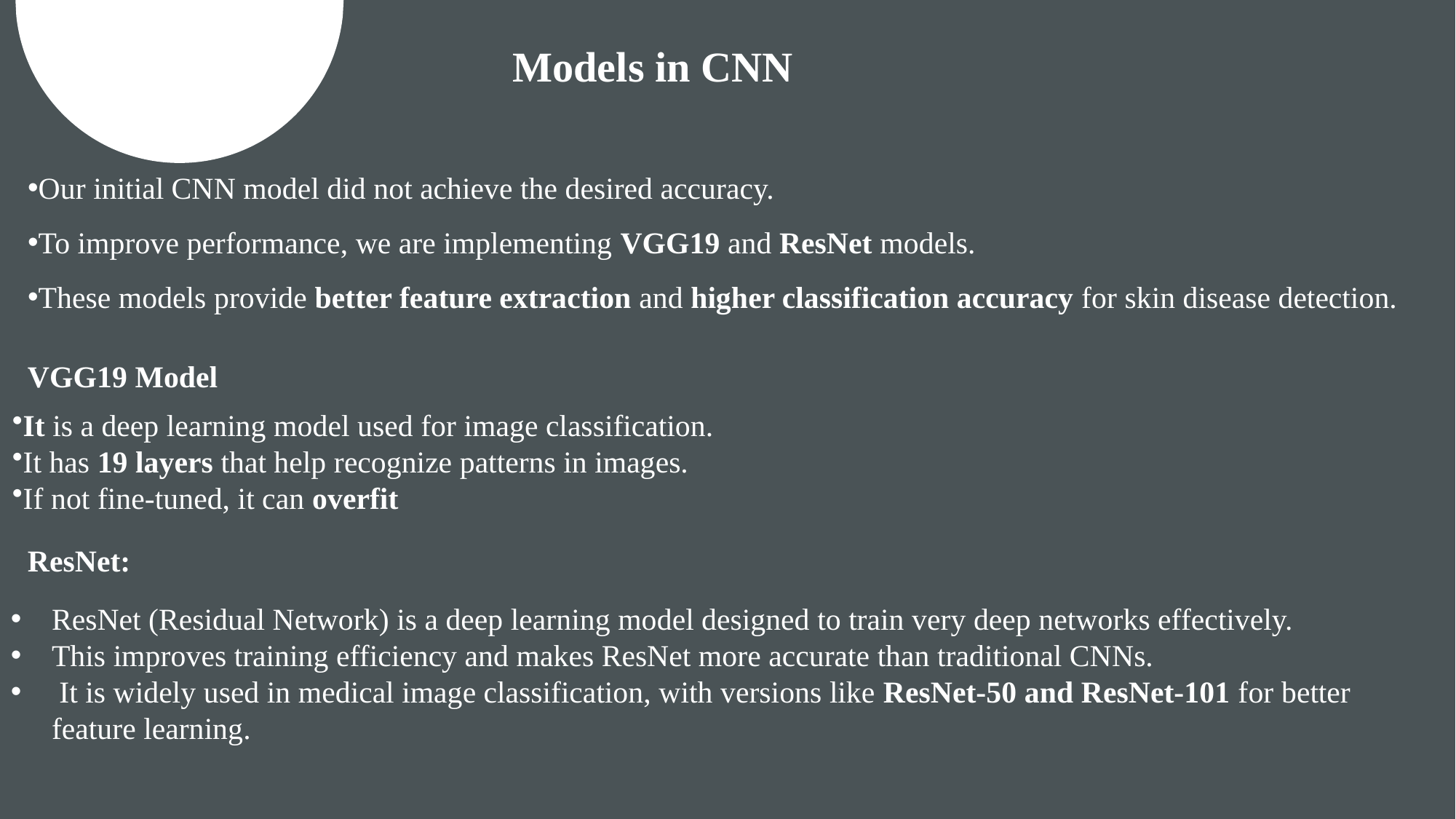

Models in CNN

Our initial CNN model did not achieve the desired accuracy.
To improve performance, we are implementing VGG19 and ResNet models.
These models provide better feature extraction and higher classification accuracy for skin disease detection.
VGG19 Model
It is a deep learning model used for image classification.
It has 19 layers that help recognize patterns in images.
If not fine-tuned, it can overfit
ResNet:
ResNet (Residual Network) is a deep learning model designed to train very deep networks effectively.
This improves training efficiency and makes ResNet more accurate than traditional CNNs.
 It is widely used in medical image classification, with versions like ResNet-50 and ResNet-101 for better feature learning.